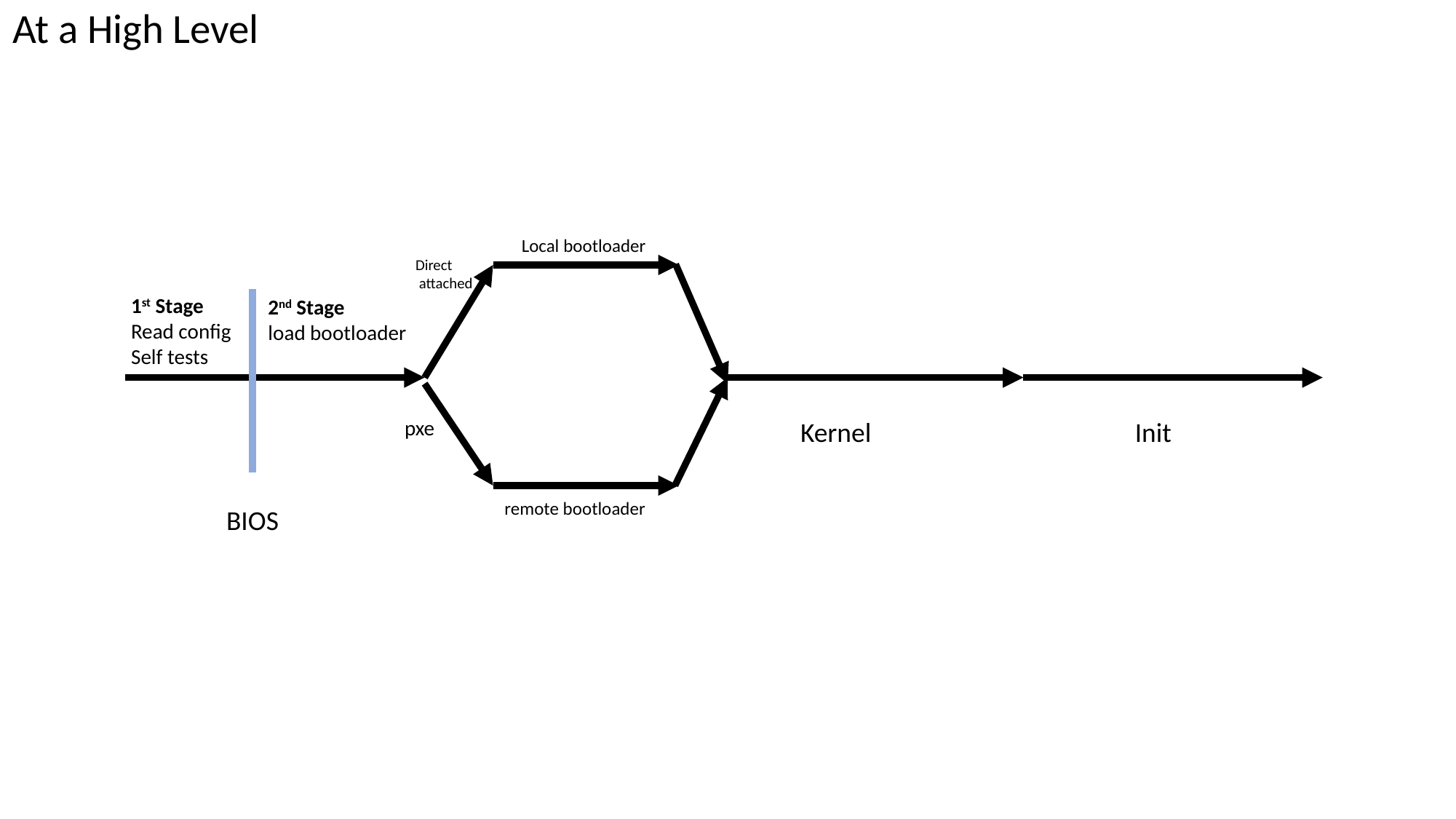

# At a High Level

Local bootloader
Direct
 attached
1st Stage
Read config
Self tests
2nd Stage
load bootloader
pxe
Kernel
Init
remote bootloader
BIOS